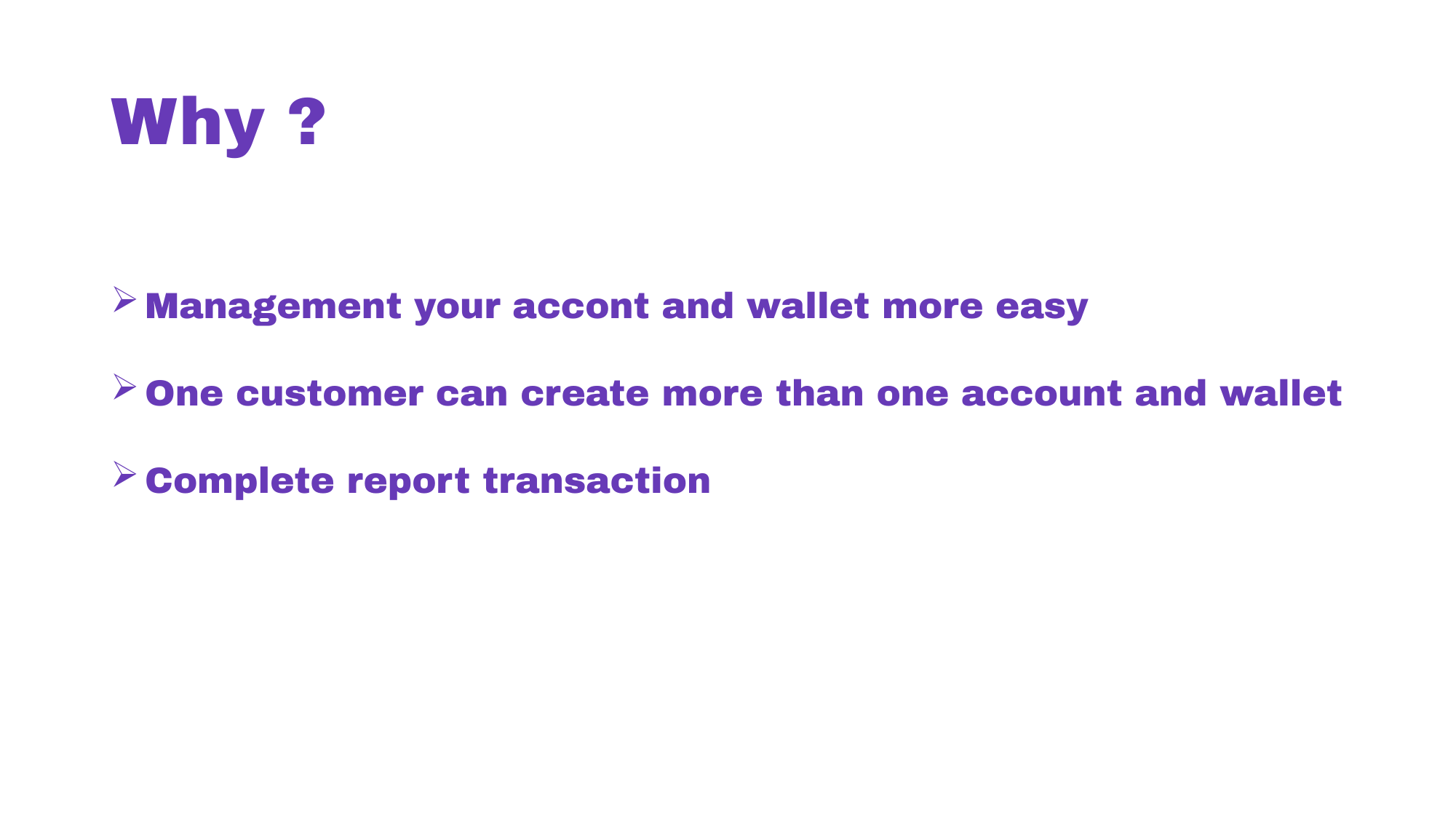

# Why ?
Management your accont and wallet more easy

One customer can create more than one account and wallet

Complete report transaction